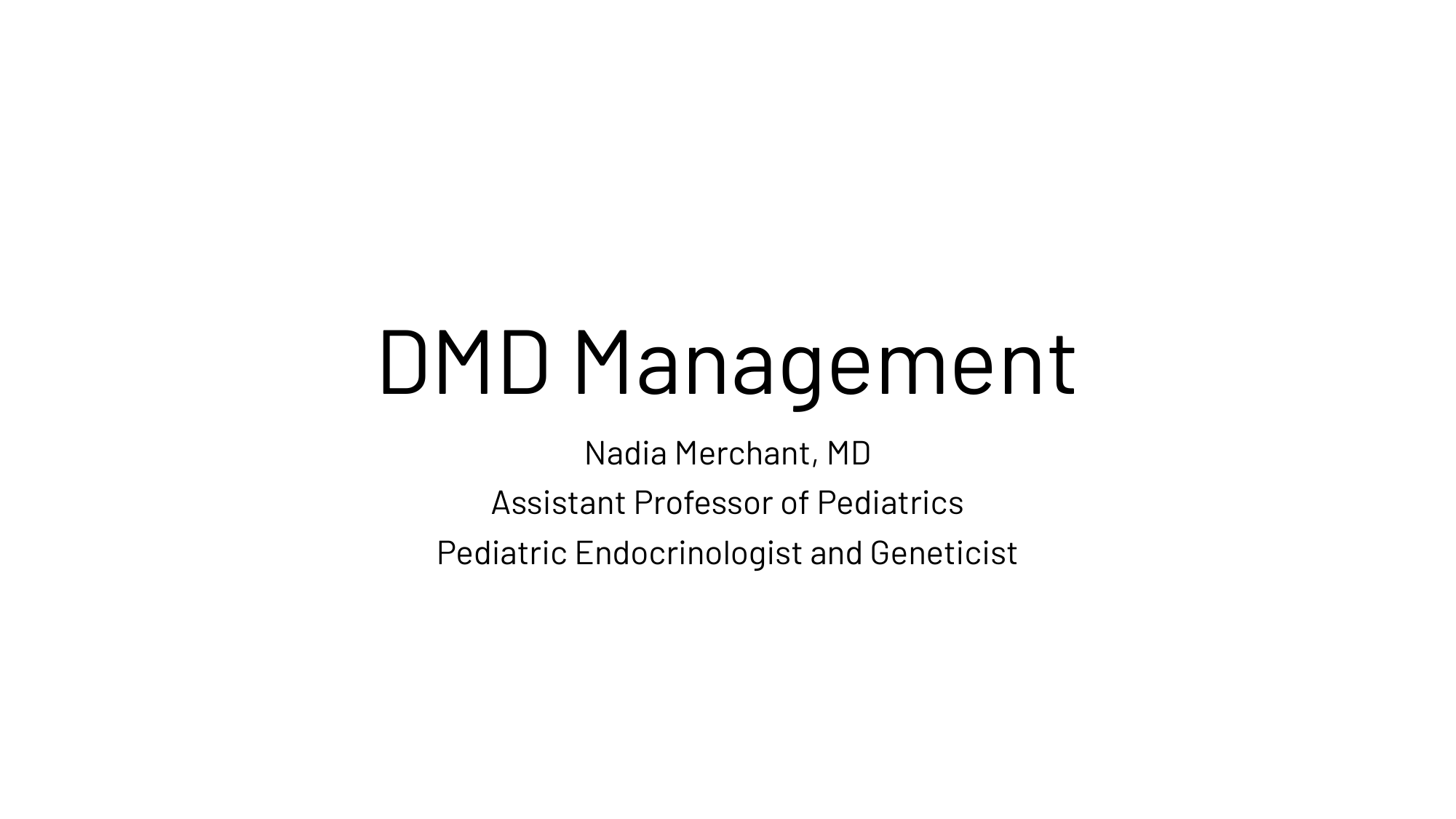

# DMD Management
Nadia Merchant, MD
Assistant Professor of Pediatrics
Pediatric Endocrinologist and Geneticist